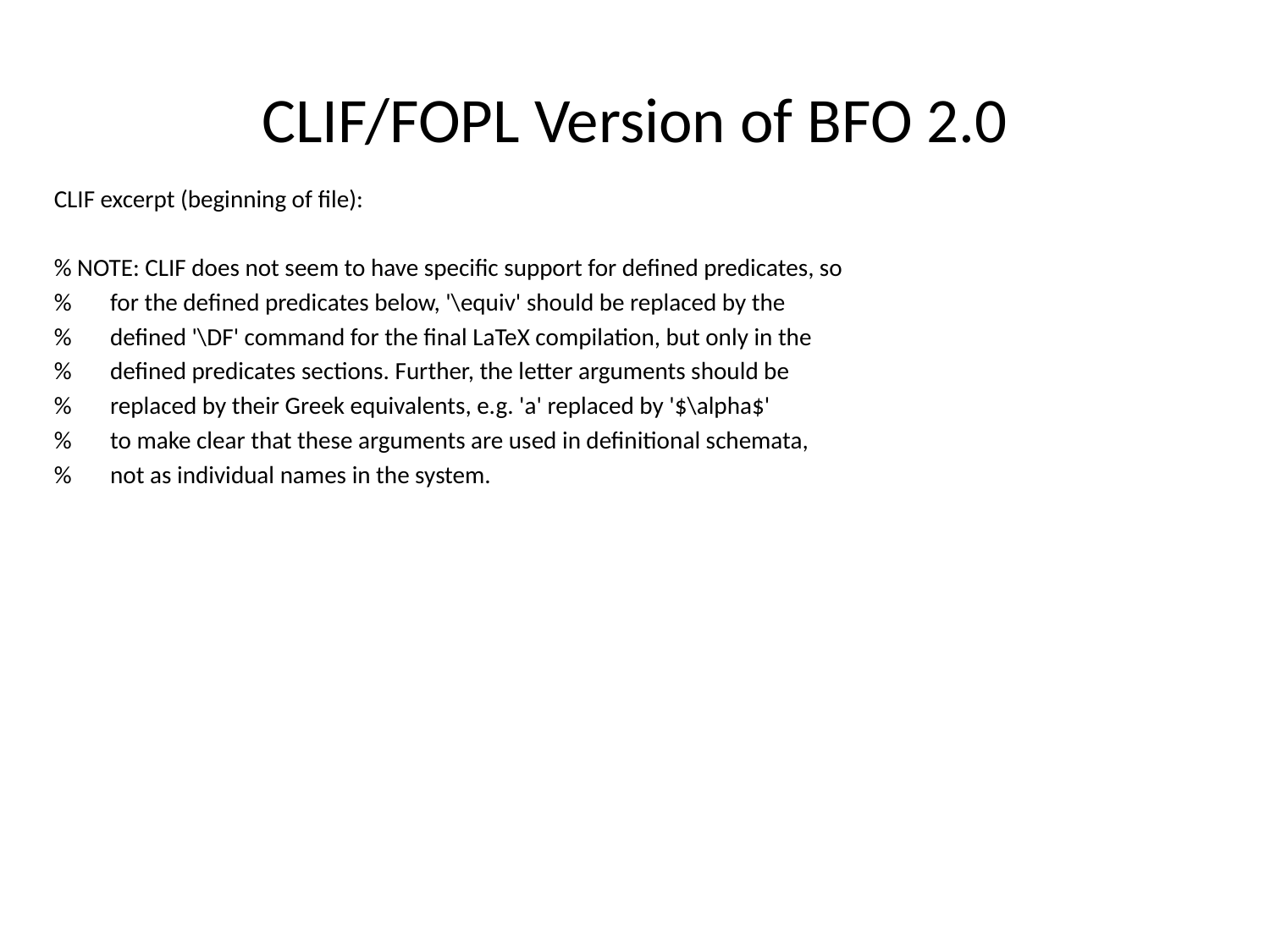

# CLIF/FOPL Version of BFO 2.0
CLIF excerpt (beginning of file):

% NOTE: CLIF does not seem to have specific support for defined predicates, so
%       for the defined predicates below, '\equiv' should be replaced by the
%       defined '\DF' command for the final LaTeX compilation, but only in the
%       defined predicates sections. Further, the letter arguments should be
%       replaced by their Greek equivalents, e.g. 'a' replaced by '$\alpha$'
%       to make clear that these arguments are used in definitional schemata,
%       not as individual names in the system.